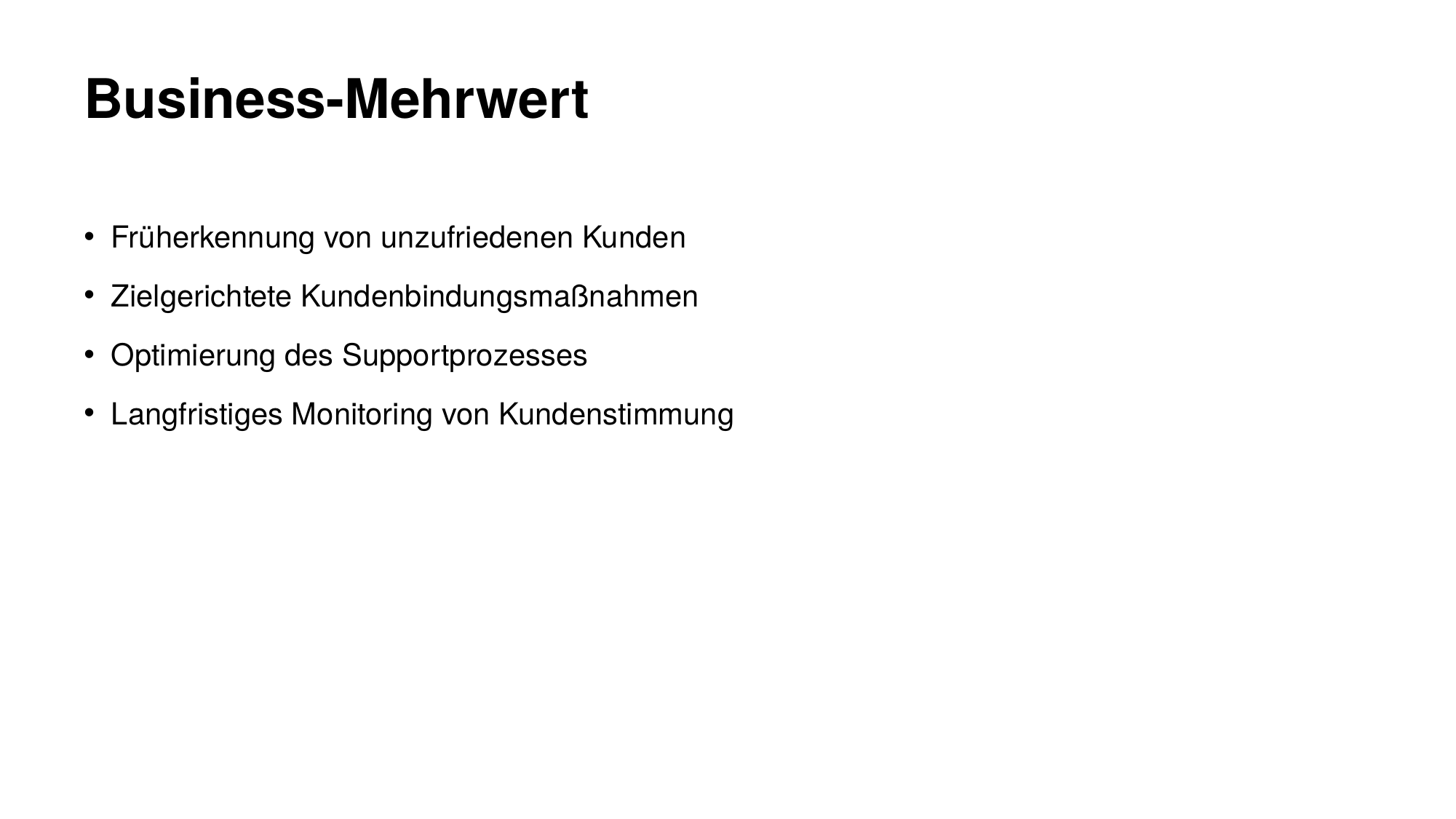

# Business-Mehrwert
Früherkennung von unzufriedenen Kunden
Zielgerichtete Kundenbindungsmaßnahmen
Optimierung des Supportprozesses
Langfristiges Monitoring von Kundenstimmung